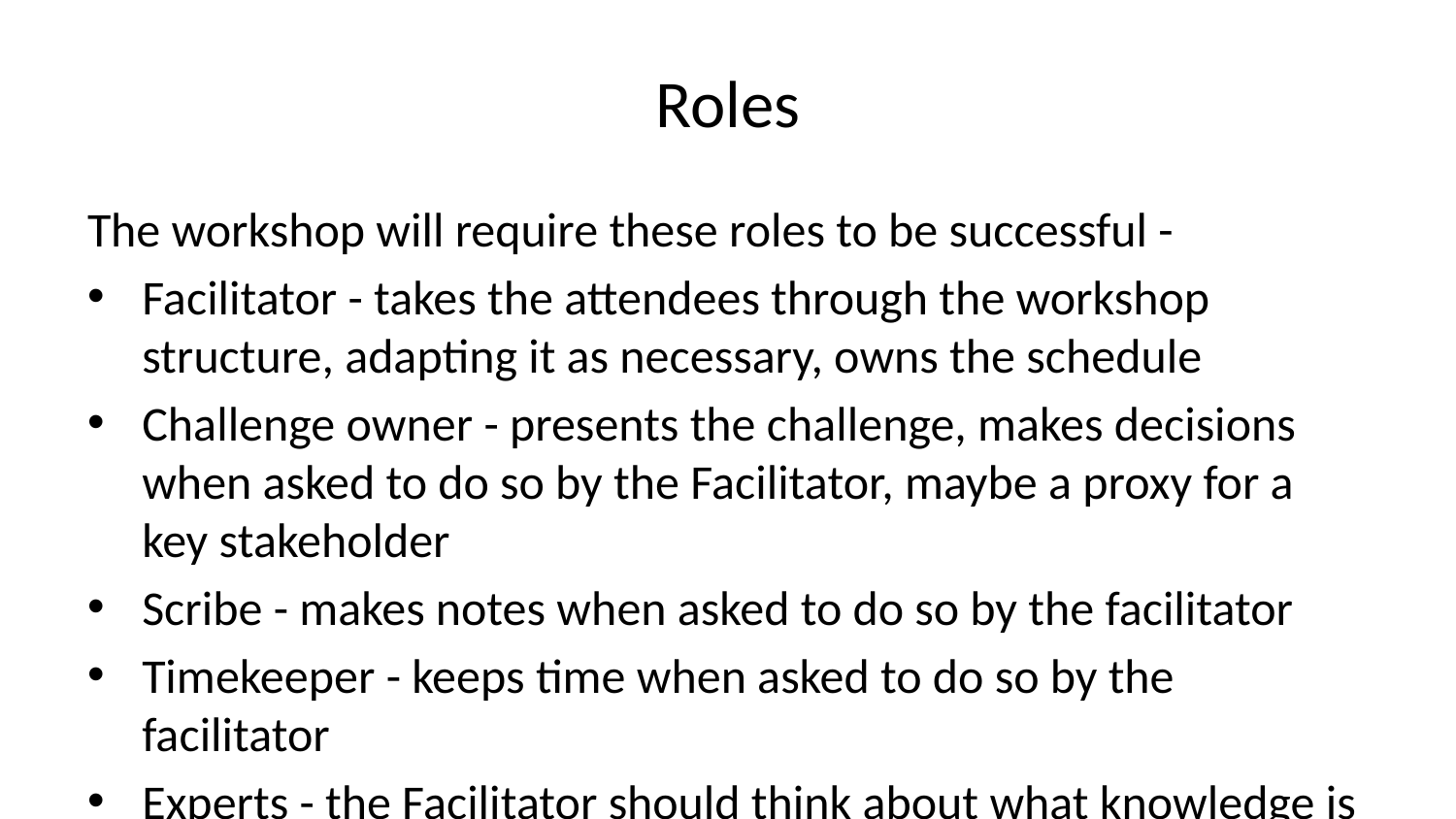

# Roles
The workshop will require these roles to be successful -
Facilitator - takes the attendees through the workshop structure, adapting it as necessary, owns the schedule
Challenge owner - presents the challenge, makes decisions when asked to do so by the Facilitator, maybe a proxy for a key stakeholder
Scribe - makes notes when asked to do so by the facilitator
Timekeeper - keeps time when asked to do so by the facilitator
Experts - the Facilitator should think about what knowledge is necessary to conclude the workshop successfully. Do “experts” need to be presnt for some or all sessions? Can they be engaged in advance and provide workshop materials for use ion the sessions or as pre-read materials?